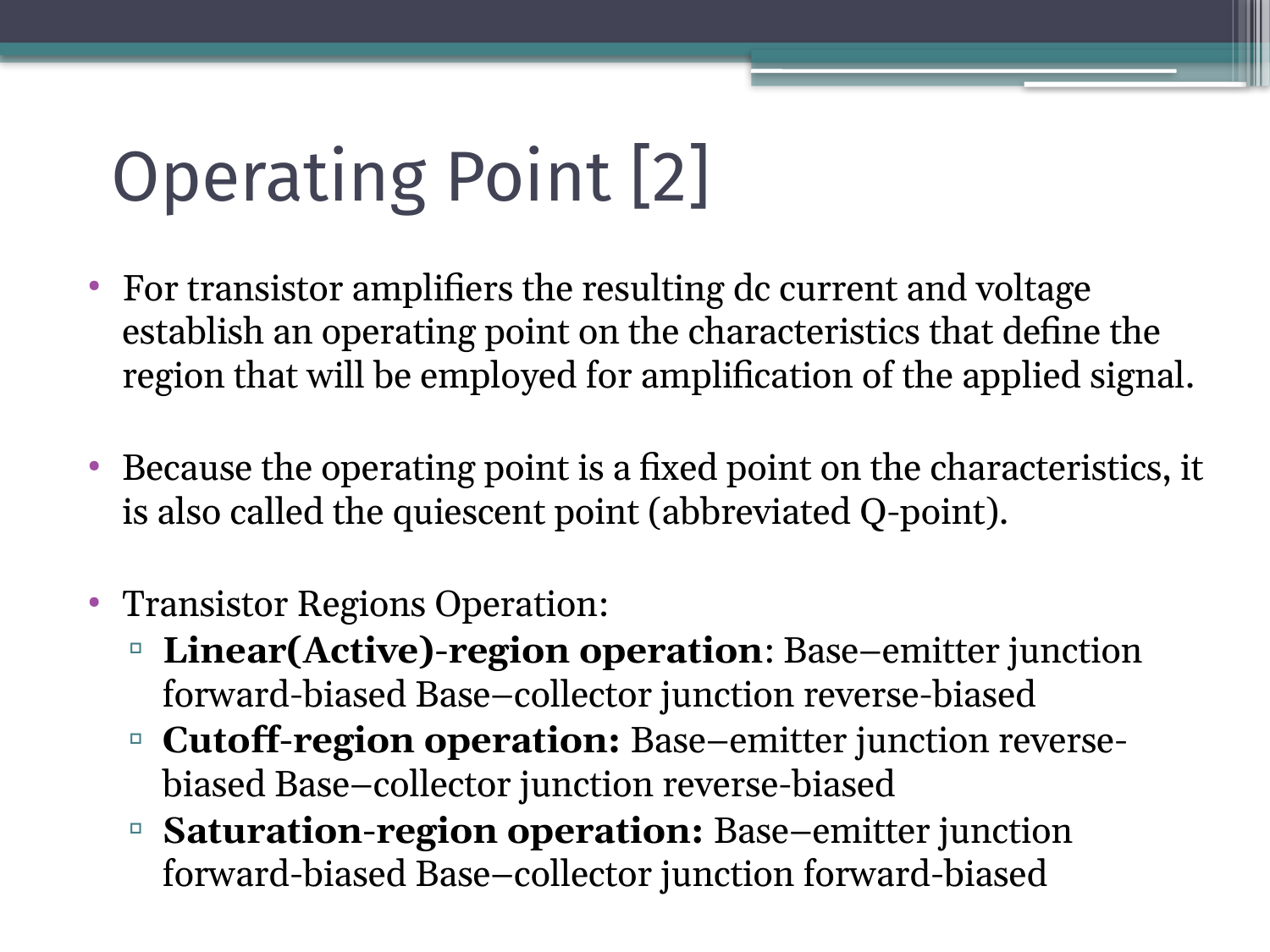

# Operating Point [2]
For transistor amplifiers the resulting dc current and voltage establish an operating point on the characteristics that define the region that will be employed for amplification of the applied signal.

Because the operating point is a fixed point on the characteristics, it is also called the quiescent point (abbreviated Q-point).

Transistor Regions Operation:
Linear(Active)-region operation: Base–emitter junction forward-biased Base–collector junction reverse-biased
Cutoff-region operation: Base–emitter junction reverse-biased Base–collector junction reverse-biased
Saturation-region operation: Base–emitter junction forward-biased Base–collector junction forward-biased